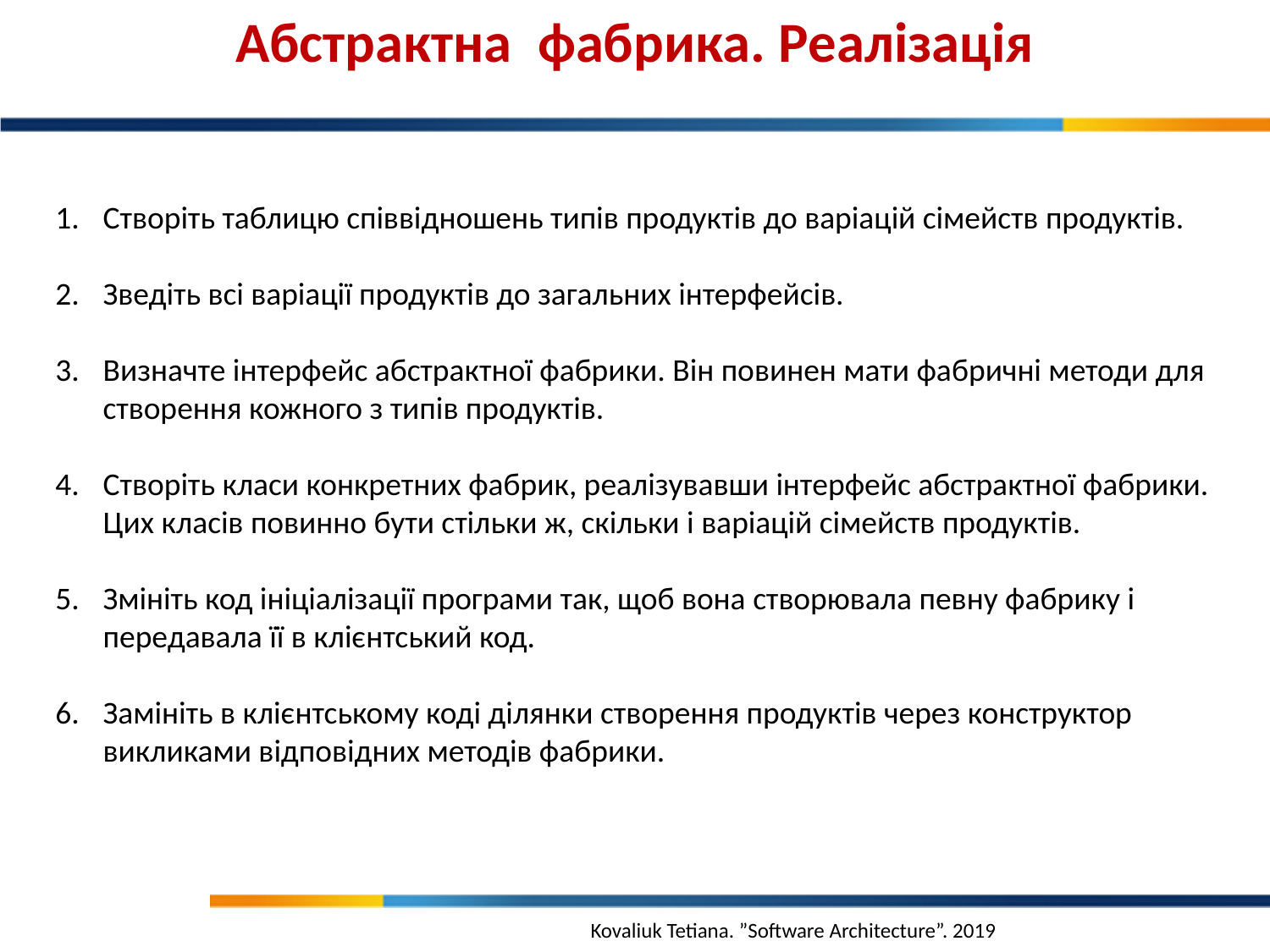

Абстрактна  фабрика. Реалізація
Створіть таблицю співвідношень типів продуктів до варіацій сімейств продуктів.

Зведіть всі варіації продуктів до загальних інтерфейсів.

Визначте інтерфейс абстрактної фабрики. Він повинен мати фабричні методи для створення кожного з типів продуктів.

Створіть класи конкретних фабрик, реалізувавши інтерфейс абстрактної фабрики. Цих класів повинно бути стільки ж, скільки і варіацій сімейств продуктів.

Змініть код ініціалізації програми так, щоб вона створювала певну фабрику і передавала її в клієнтський код.

Замініть в клієнтському коді ділянки створення продуктів через конструктор викликами відповідних методів фабрики.